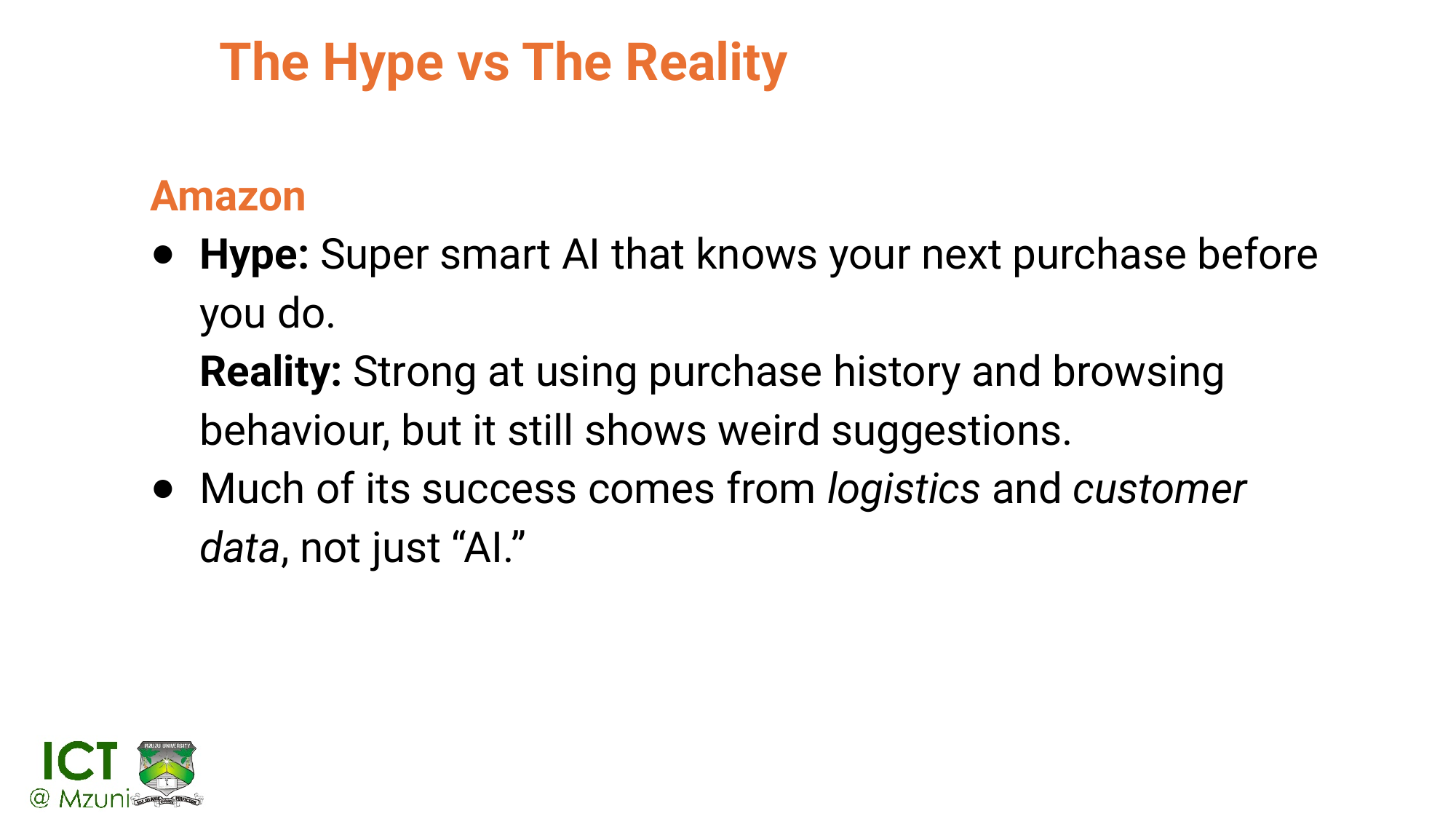

# The Hype vs The Reality
Amazon
Hype: Super smart AI that knows your next purchase before you do.
Reality: Strong at using purchase history and browsing behaviour, but it still shows weird suggestions.
Much of its success comes from logistics and customer data, not just “AI.”